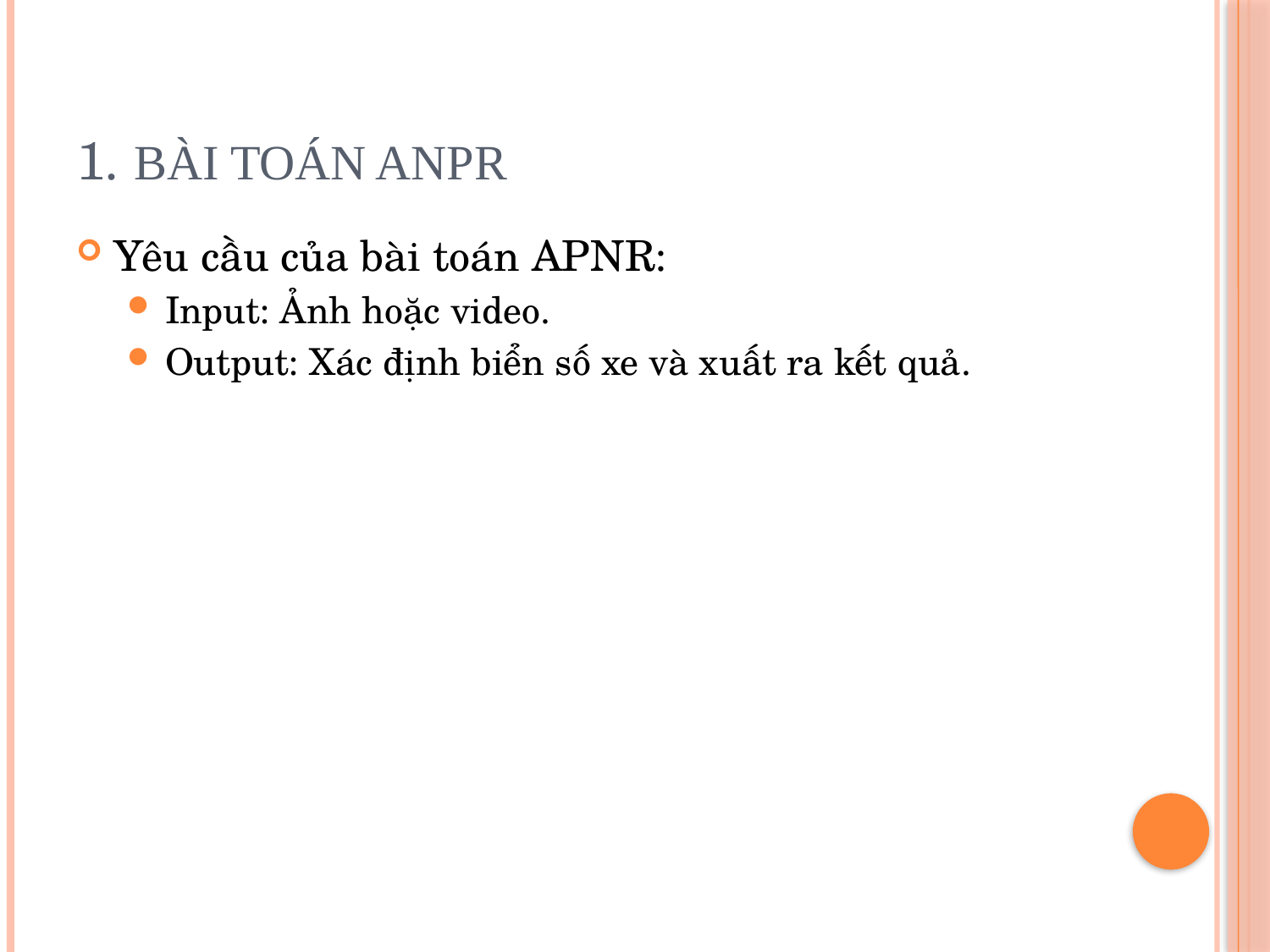

# 1. Bài toán ANPR
Yêu cầu của bài toán APNR:
Input: Ảnh hoặc video.
Output: Xác định biển số xe và xuất ra kết quả.